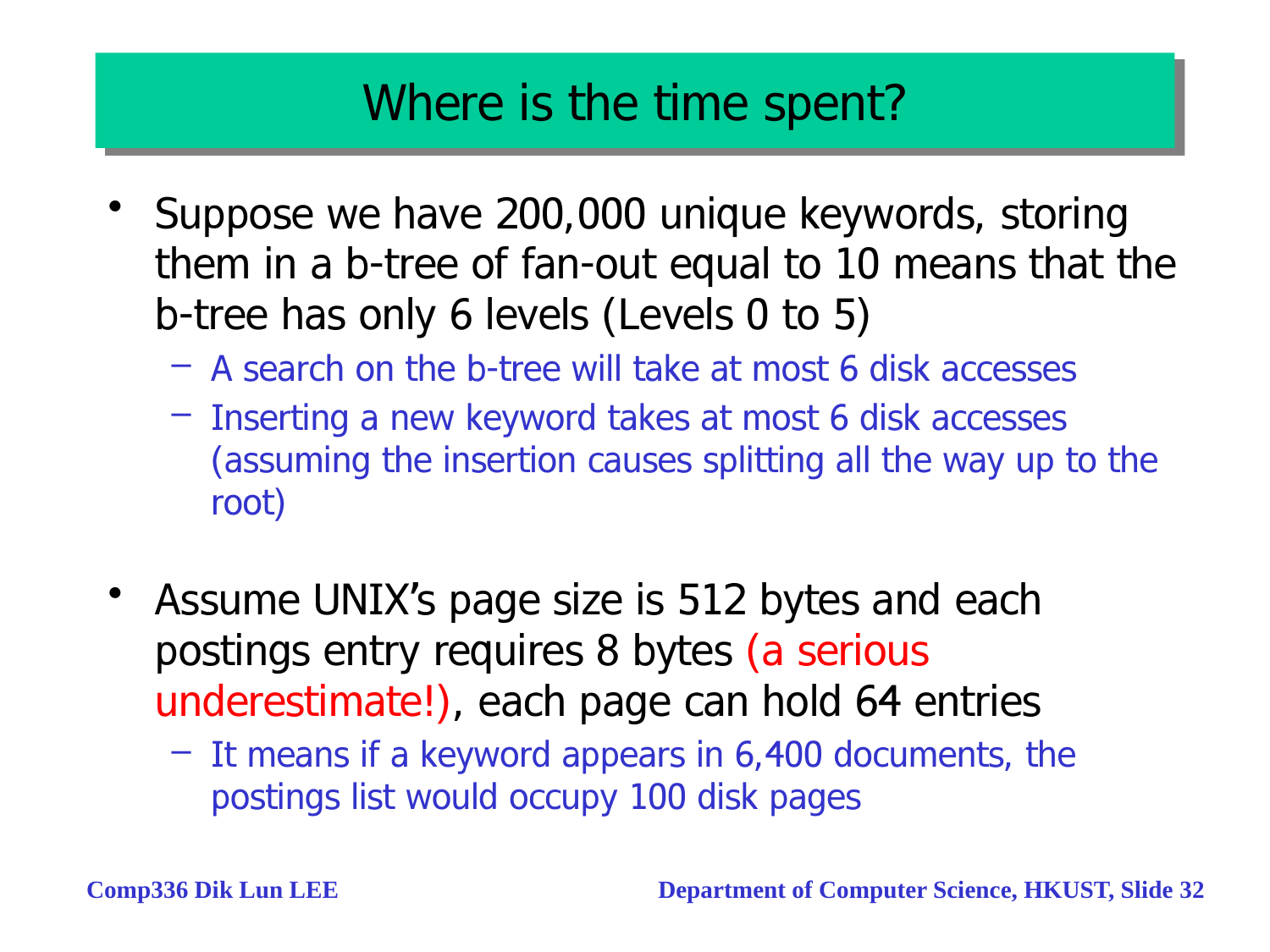

Where is the time spent?
Suppose we have 200,000 unique keywords, storing them in a b-tree of fan-out equal to 10 means that the b-tree has only 6 levels (Levels 0 to 5)
A search on the b-tree will take at most 6 disk accesses
Inserting a new keyword takes at most 6 disk accesses (assuming the insertion causes splitting all the way up to the root)
Assume UNIX’s page size is 512 bytes and each postings entry requires 8 bytes (a serious underestimate!), each page can hold 64 entries
It means if a keyword appears in 6,400 documents, the postings list would occupy 100 disk pages
Comp336 Dik Lun LEE                                                    Department of Computer Science, HKUST, Slide 32